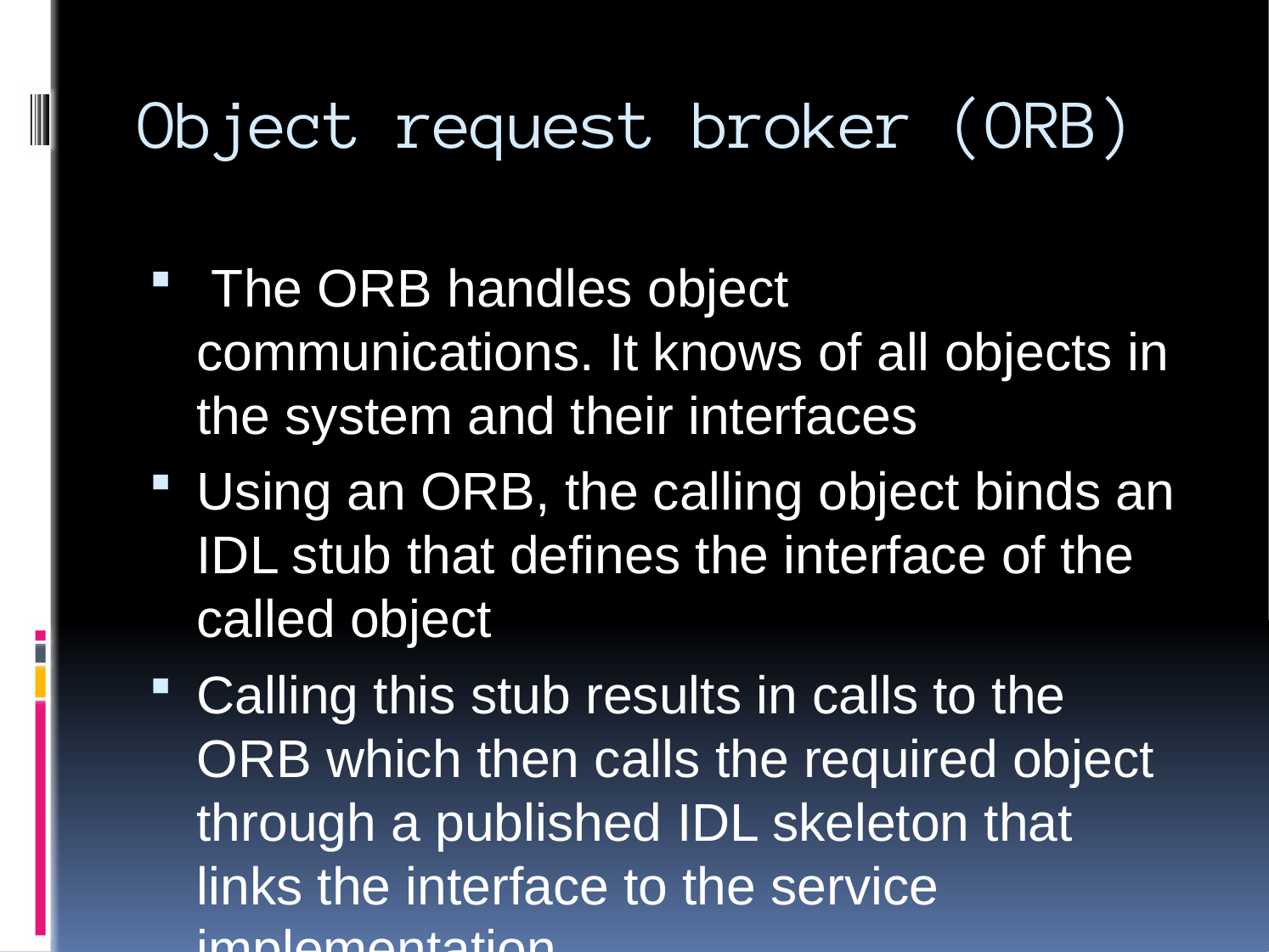

# Object request broker (ORB)
 The ORB handles object communications. It knows of all objects in the system and their interfaces
Using an ORB, the calling object binds an IDL stub that defines the interface of the called object
Calling this stub results in calls to the ORB which then calls the required object through a published IDL skeleton that links the interface to the service implementation